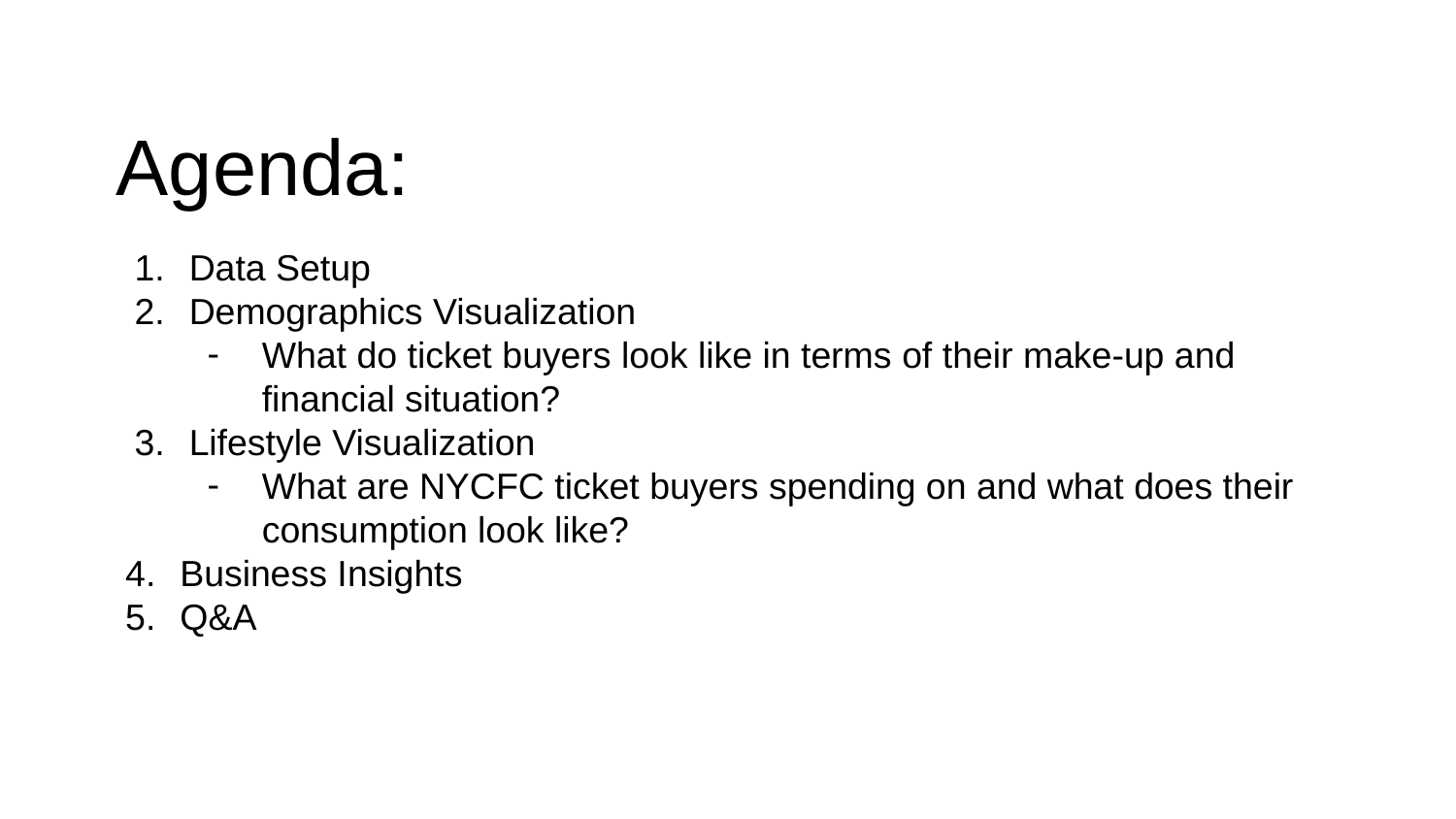

Agenda:

Data Setup
Demographics Visualization
What do ticket buyers look like in terms of their make-up and financial situation?
Lifestyle Visualization
What are NYCFC ticket buyers spending on and what does their consumption look like?
Business Insights
Q&A